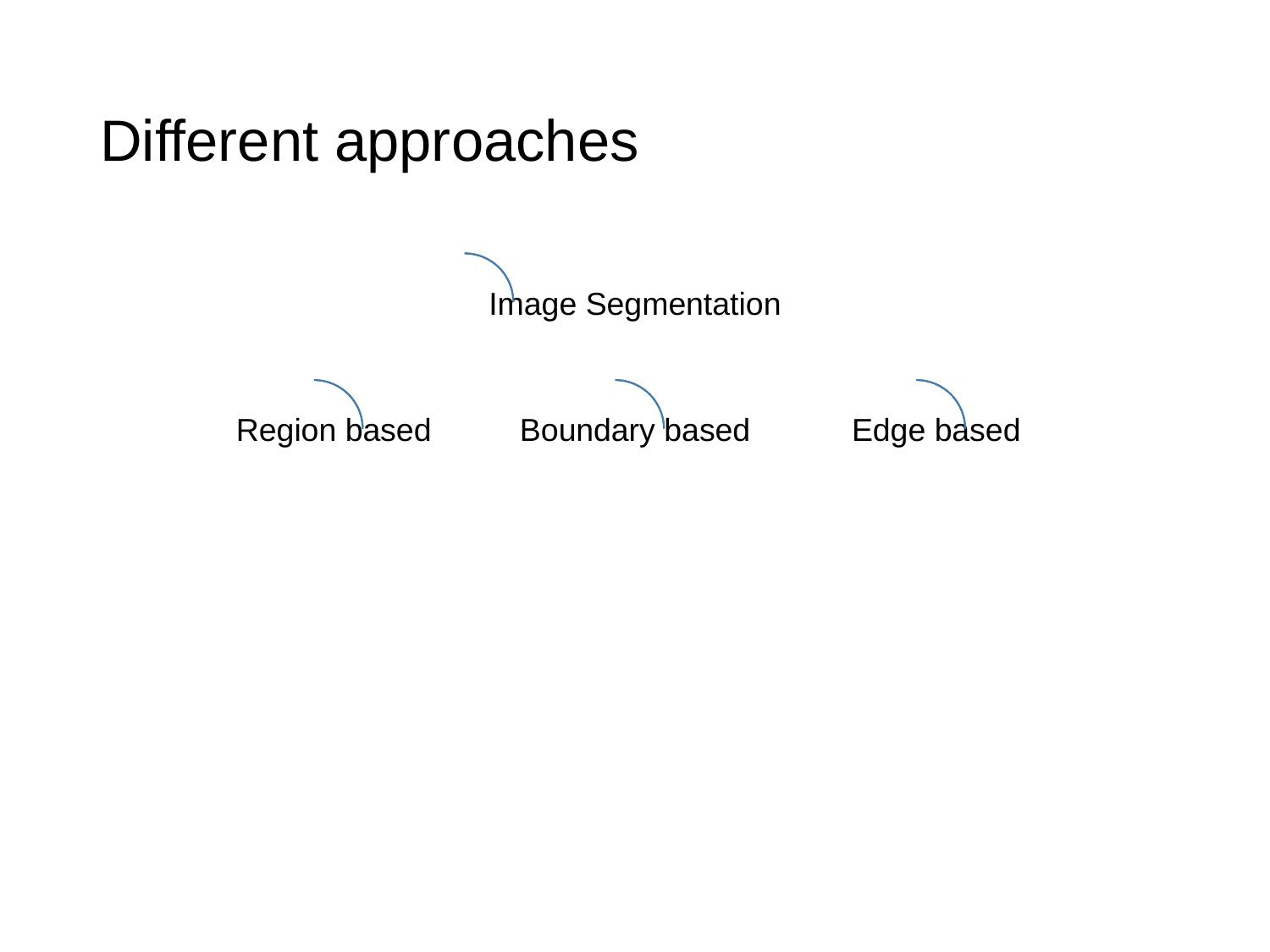

# Different approaches
Image Segmentation
Region based
Boundary based
Edge based